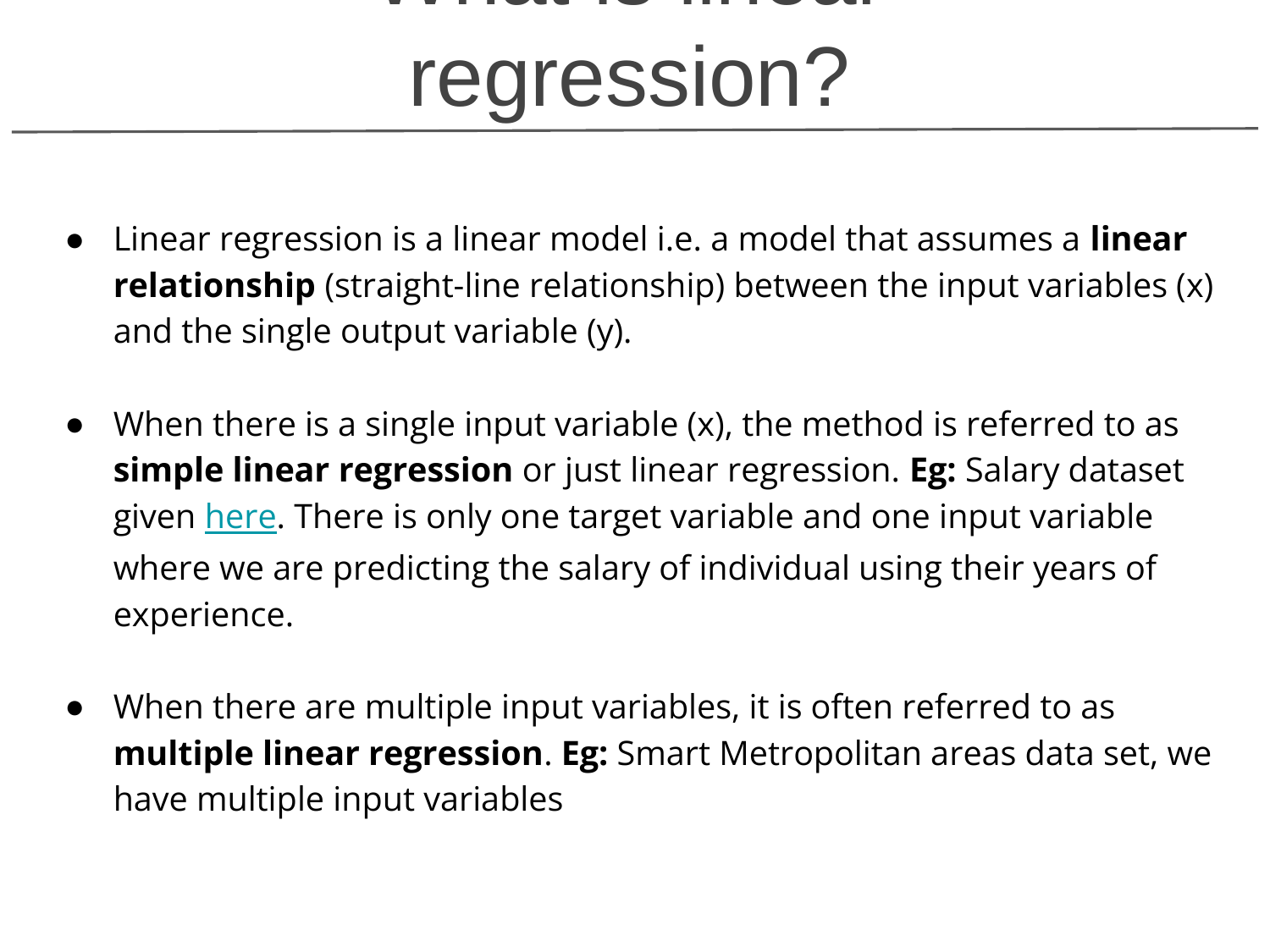

What is linear regression?
Linear regression is a linear model i.e. a model that assumes a linear relationship (straight-line relationship) between the input variables (x) and the single output variable (y).

When there is a single input variable (x), the method is referred to as simple linear regression or just linear regression. Eg: Salary dataset given here. There is only one target variable and one input variable where we are predicting the salary of individual using their years of experience.

When there are multiple input variables, it is often referred to as multiple linear regression. Eg: Smart Metropolitan areas data set, we have multiple input variables